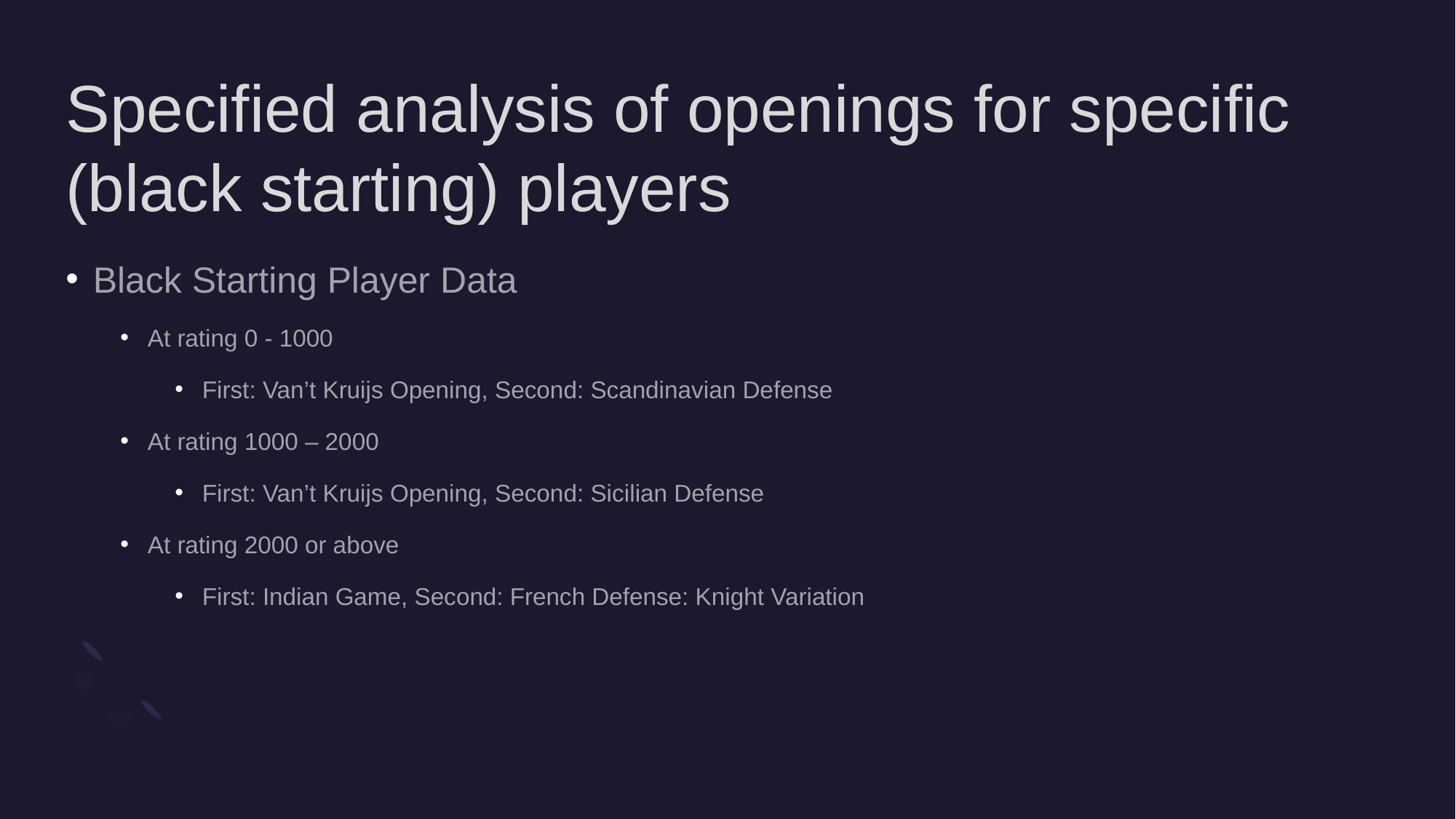

# Specified analysis of openings for specific (black starting) players
Black Starting Player Data
At rating 0 - 1000
First: Van’t Kruijs Opening, Second: Scandinavian Defense
At rating 1000 – 2000
First: Van’t Kruijs Opening, Second: Sicilian Defense
At rating 2000 or above
First: Indian Game, Second: French Defense: Knight Variation